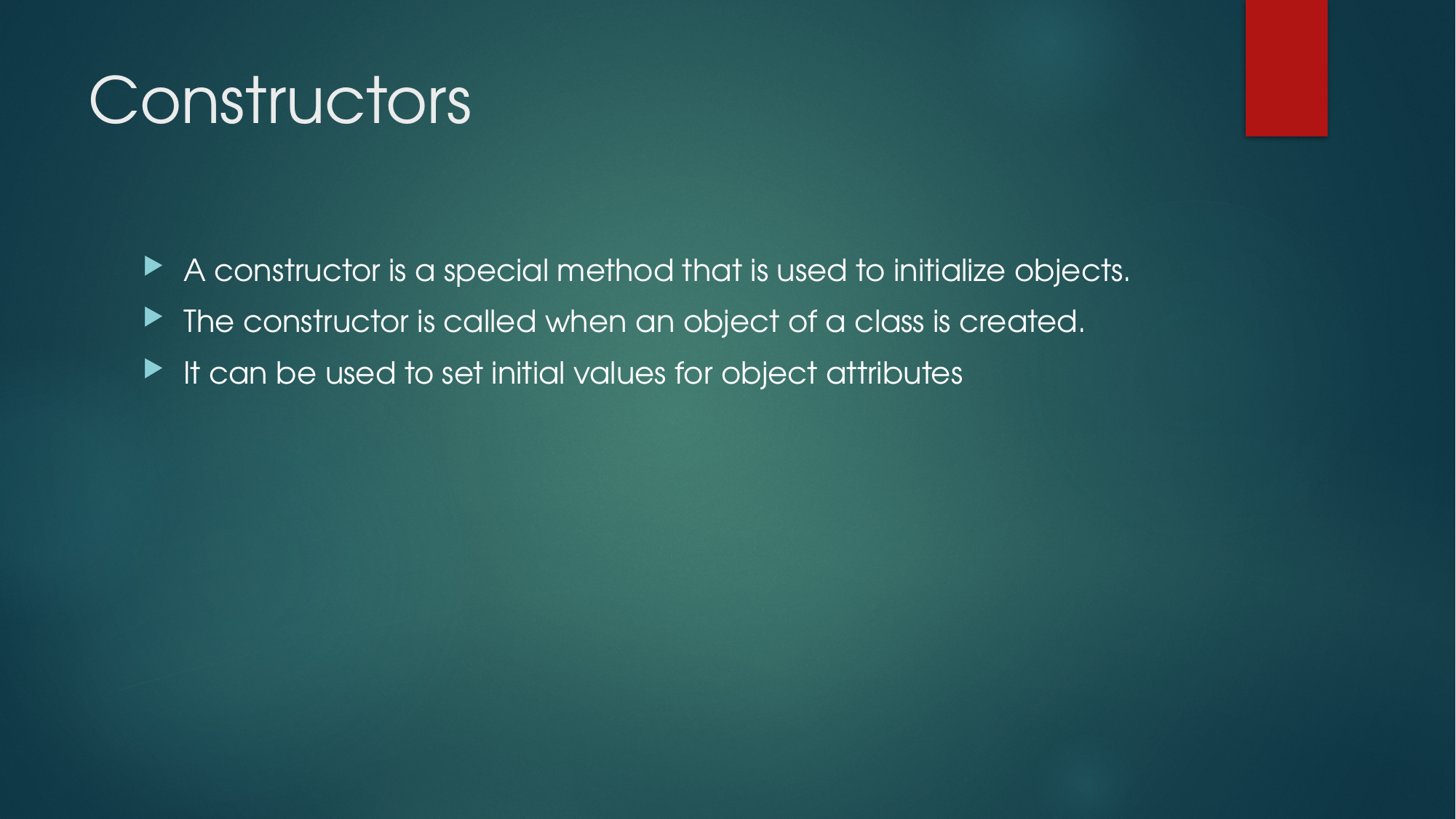

# Constructors
A constructor is a special method that is used to initialize objects.
The constructor is called when an object of a class is created.
It can be used to set initial values for object attributes